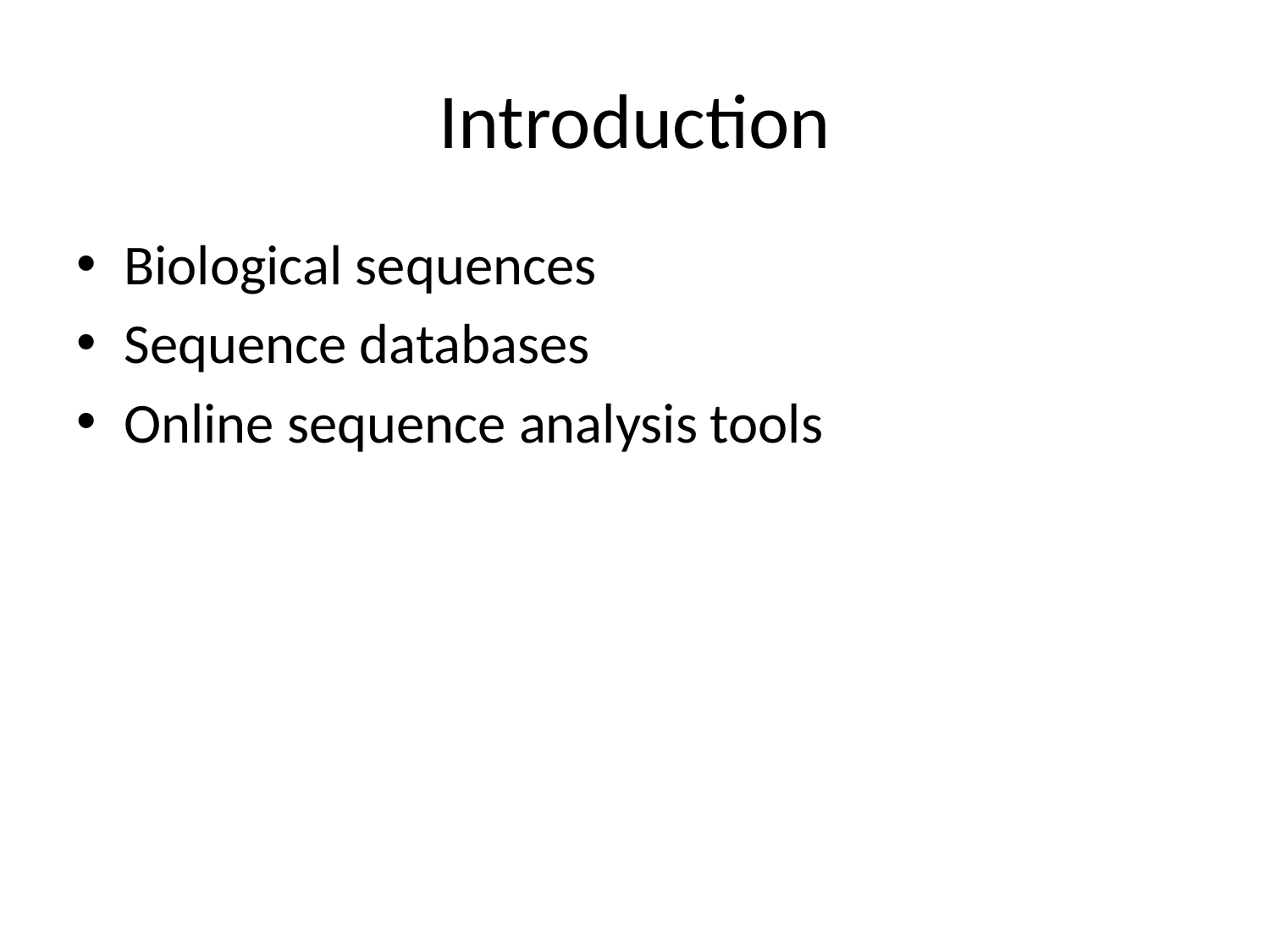

# Introduction
Biological sequences
Sequence databases
Online sequence analysis tools